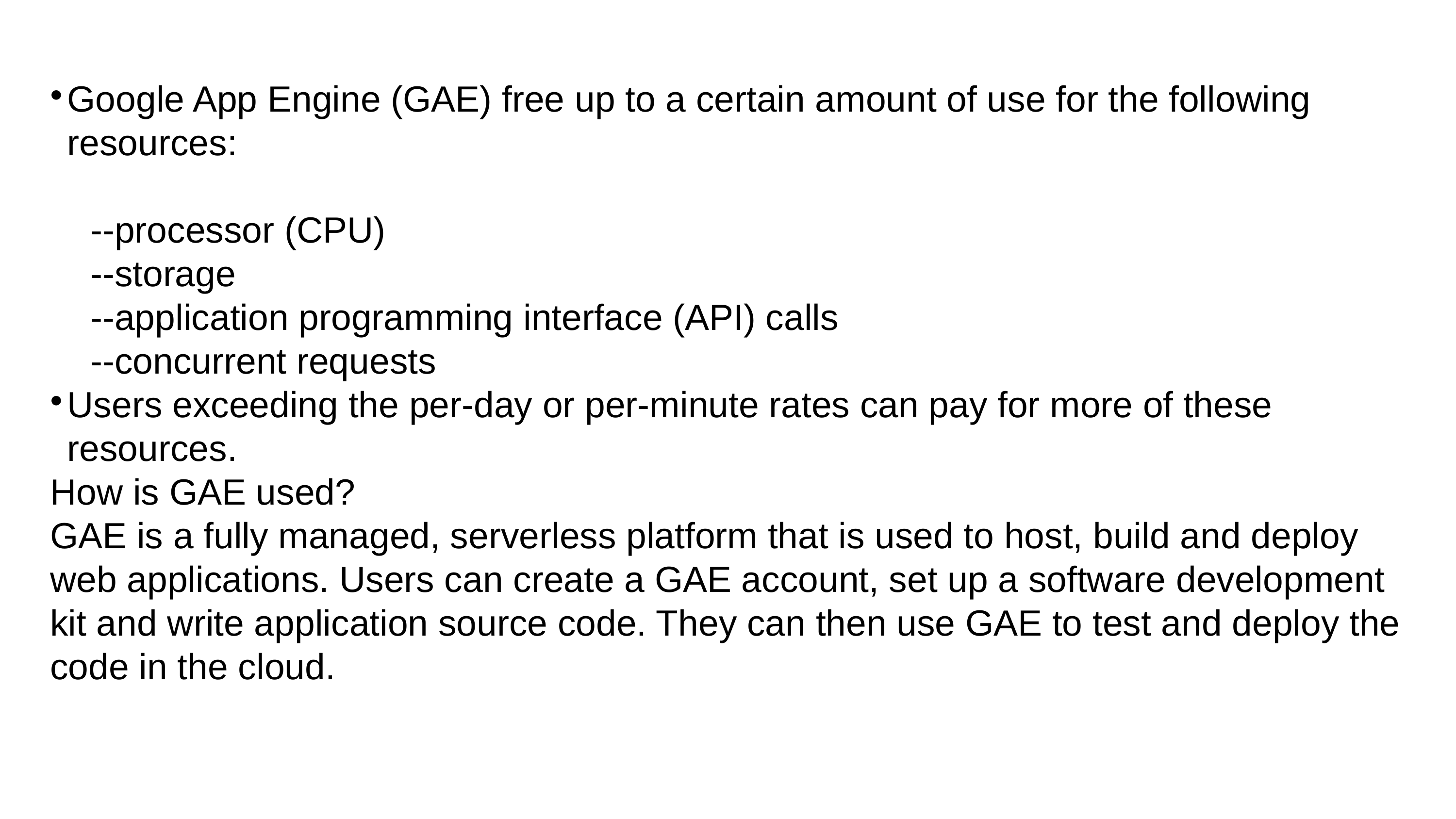

Google App Engine (GAE) free up to a certain amount of use for the following resources:

    --processor (CPU)
    --storage
    --application programming interface (API) calls
    --concurrent requests
Users exceeding the per-day or per-minute rates can pay for more of these resources.
How is GAE used?
GAE is a fully managed, serverless platform that is used to host, build and deploy web applications. Users can create a GAE account, set up a software development kit and write application source code. They can then use GAE to test and deploy the code in the cloud.